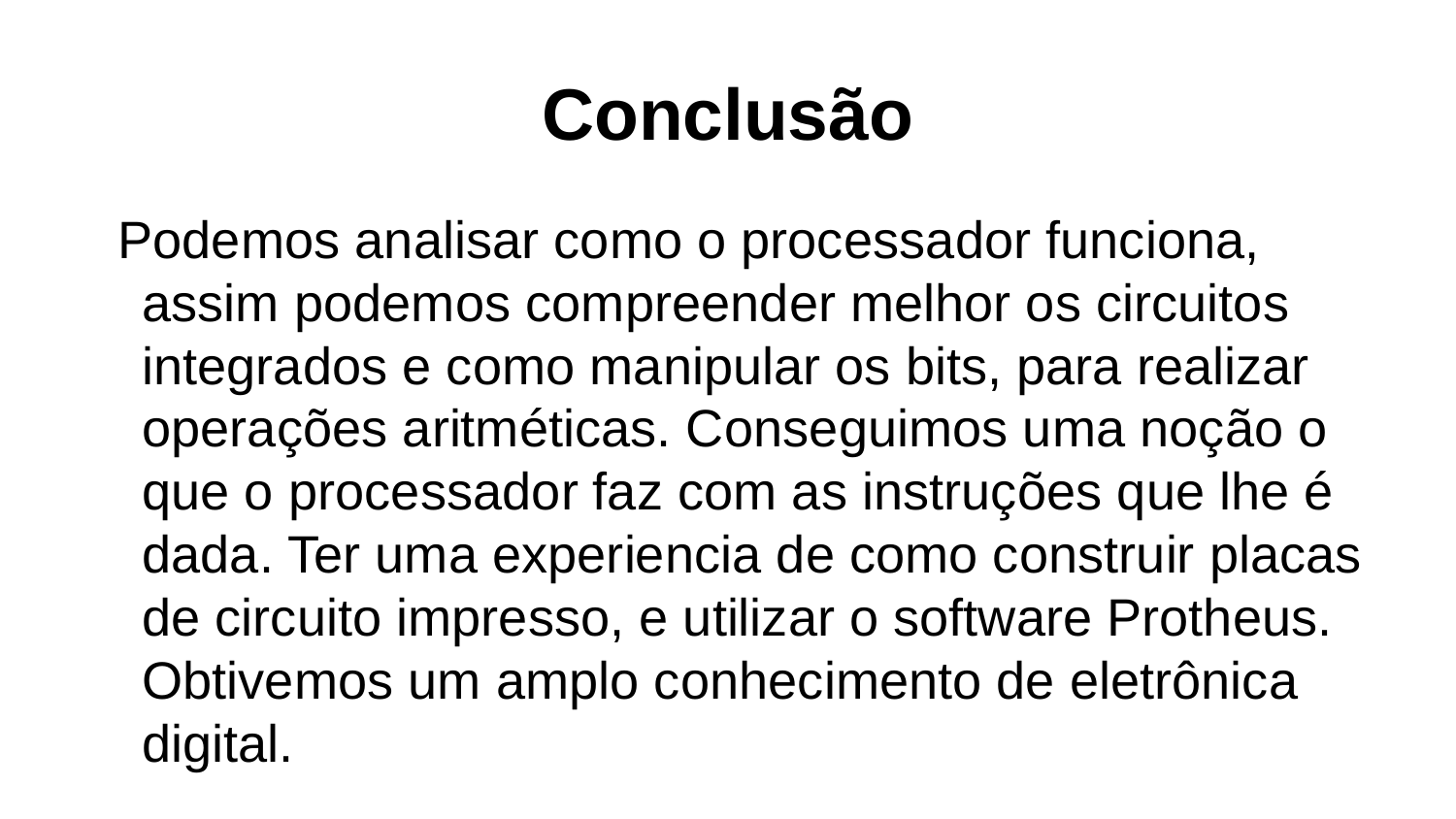

# Conclusão
Podemos analisar como o processador funciona, assim podemos compreender melhor os circuitos integrados e como manipular os bits, para realizar operações aritméticas. Conseguimos uma noção o que o processador faz com as instruções que lhe é dada. Ter uma experiencia de como construir placas de circuito impresso, e utilizar o software Protheus. Obtivemos um amplo conhecimento de eletrônica digital.